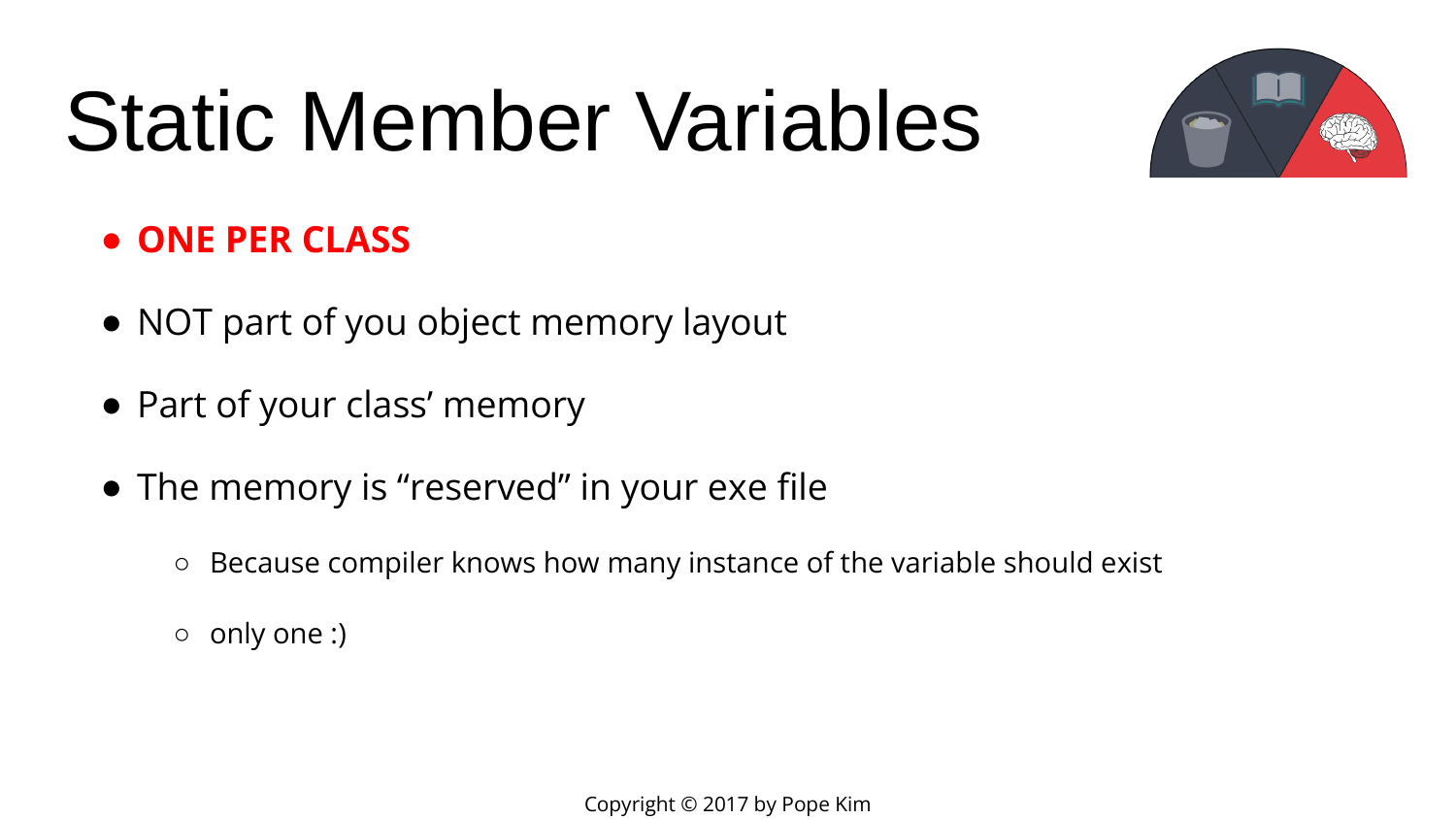

# Static Member Variables
ONE PER CLASS
NOT part of you object memory layout
Part of your class’ memory
The memory is “reserved” in your exe file
Because compiler knows how many instance of the variable should exist
only one :)